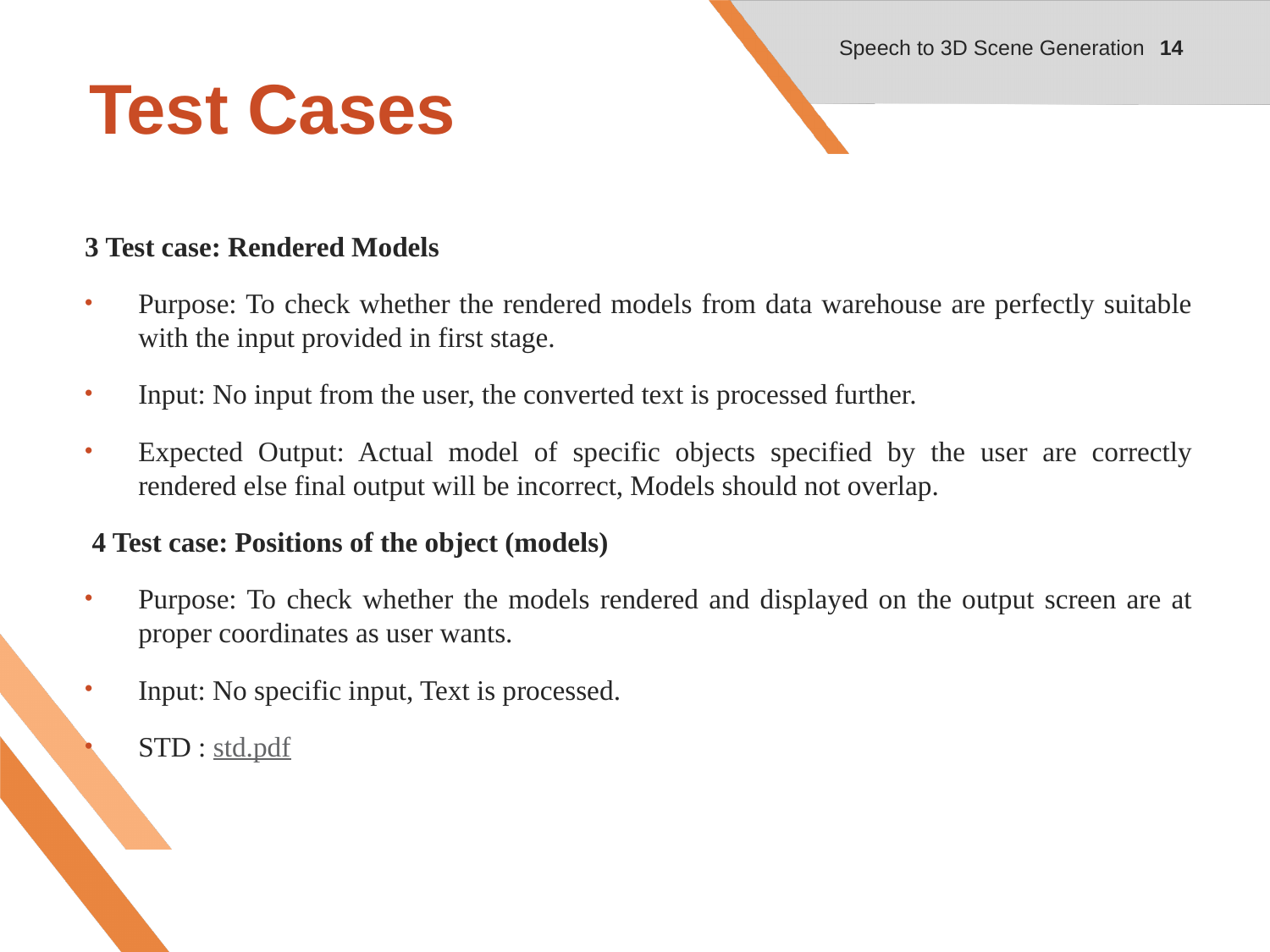

14
Speech to 3D Scene Generation
# Test Cases
3 Test case: Rendered Models
Purpose: To check whether the rendered models from data warehouse are perfectly suitable with the input provided in first stage.
Input: No input from the user, the converted text is processed further.
Expected Output: Actual model of specific objects specified by the user are correctly rendered else final output will be incorrect, Models should not overlap.
 4 Test case: Positions of the object (models)
Purpose: To check whether the models rendered and displayed on the output screen are at proper coordinates as user wants.
Input: No specific input, Text is processed.
STD : std.pdf